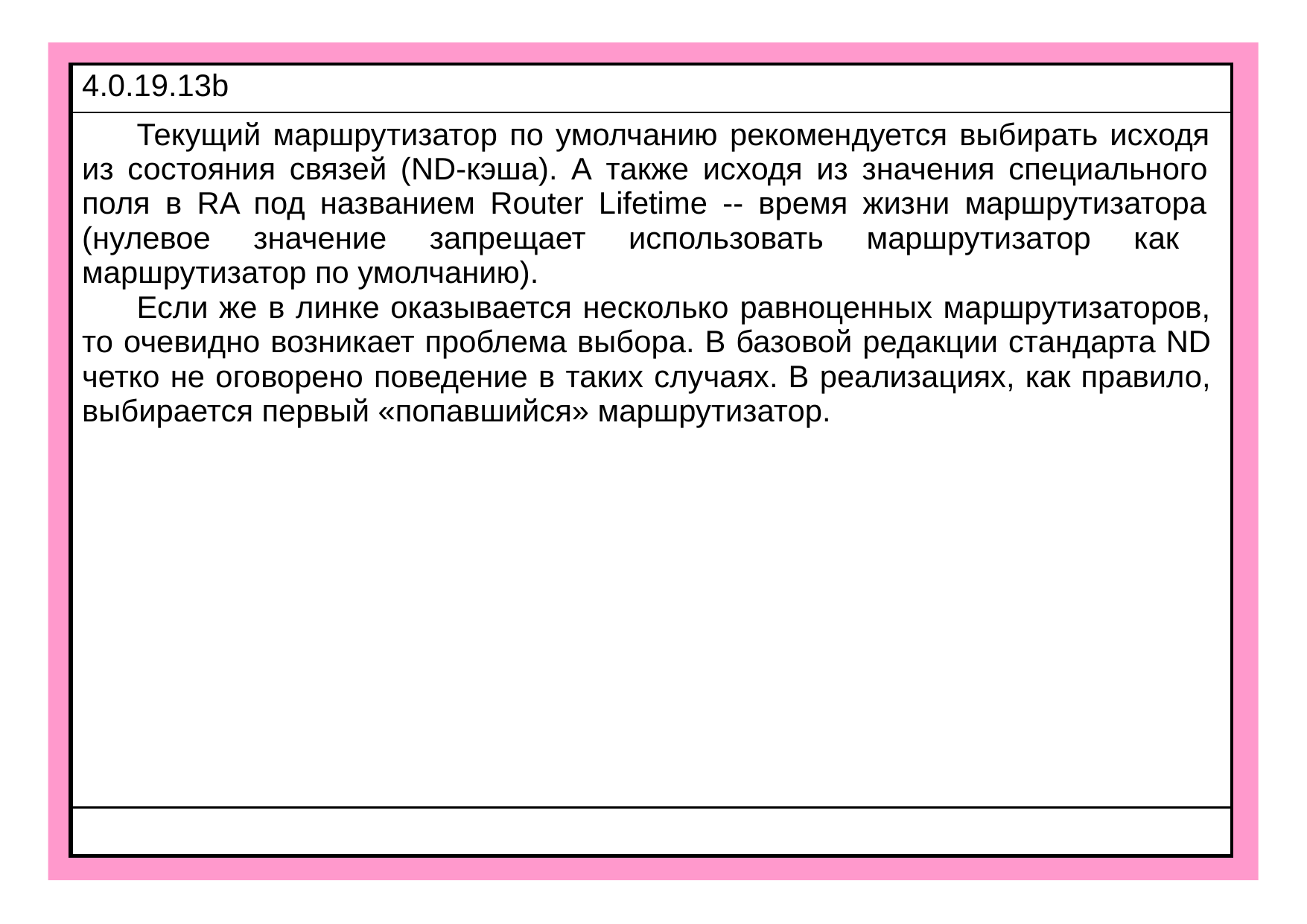

| 4.0.19.13b |
| --- |
| Текущий маршрутизатор по умолчанию рекомендуется выбирать исходя из состояния связей (ND-кэша). А также исходя из значения специального поля в RA под названием Router Lifetime -- время жизни маршрутизатора (нулевое значение запрещает использовать маршрутизатор как маршрутизатор по умолчанию). Если же в линке оказывается несколько равноценных маршрутизаторов, то очевидно возникает проблема выбора. В базовой редакции стандарта ND четко не оговорено поведение в таких случаях. В реализациях, как правило, выбирается первый «попавшийся» маршрутизатор. |
|  |